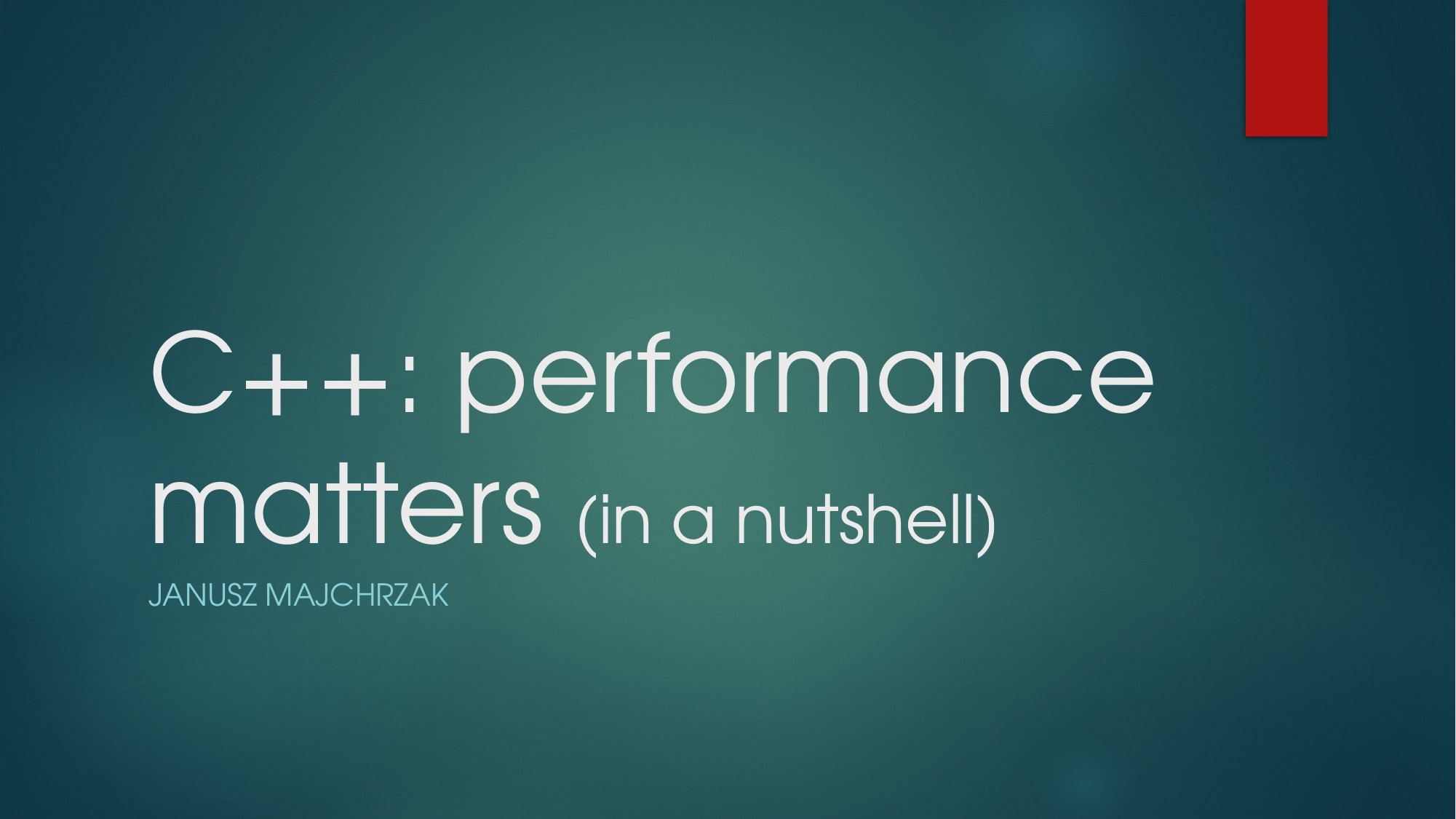

# C++: performance matters (in a nutshell)
Janusz Majchrzak